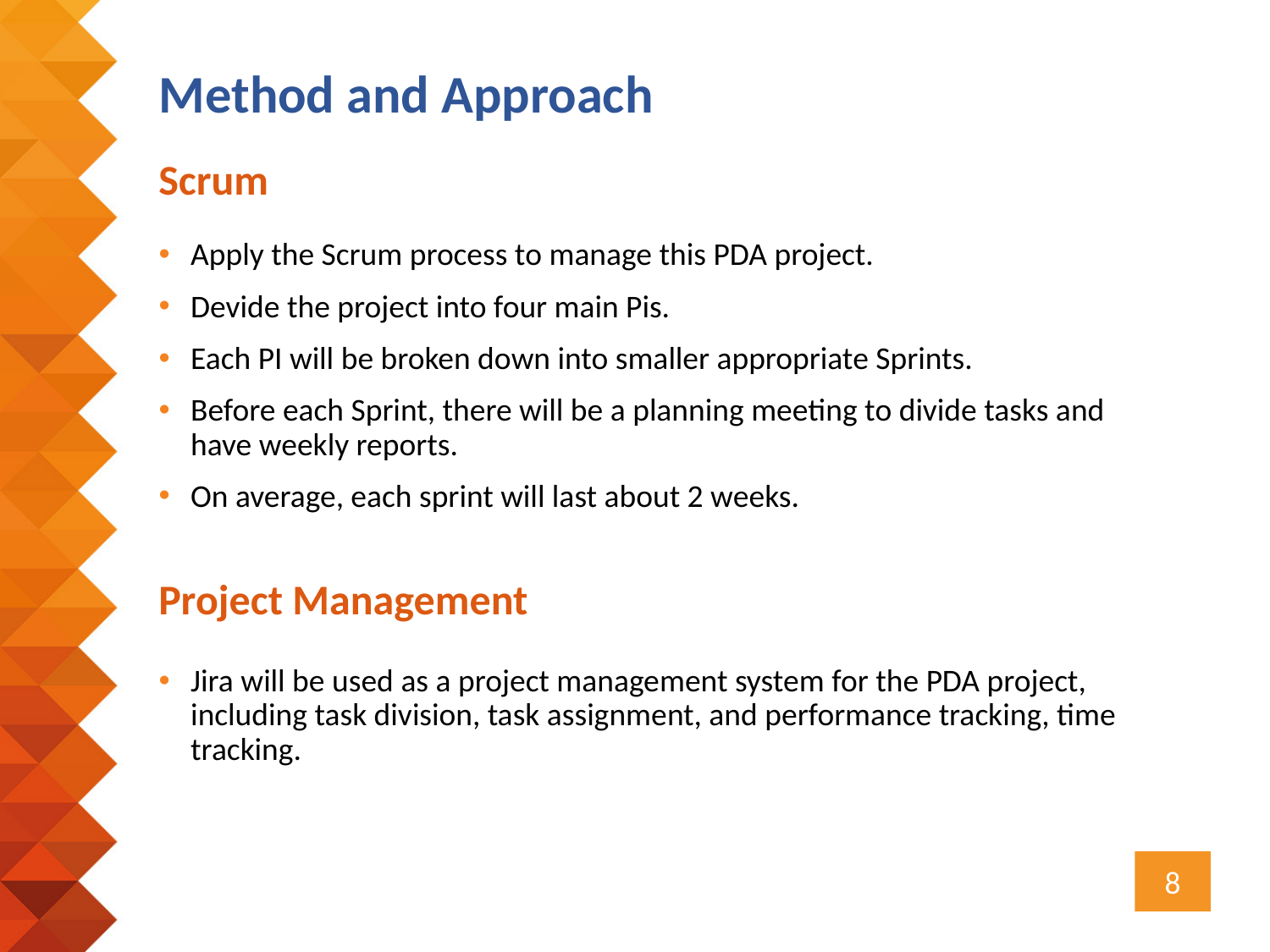

Method and Approach
Scrum
Apply the Scrum process to manage this PDA project.
Devide the project into four main Pis.
Each PI will be broken down into smaller appropriate Sprints.
Before each Sprint, there will be a planning meeting to divide tasks and have weekly reports.
On average, each sprint will last about 2 weeks.
Project Management
Jira will be used as a project management system for the PDA project, including task division, task assignment, and performance tracking, time tracking.
8